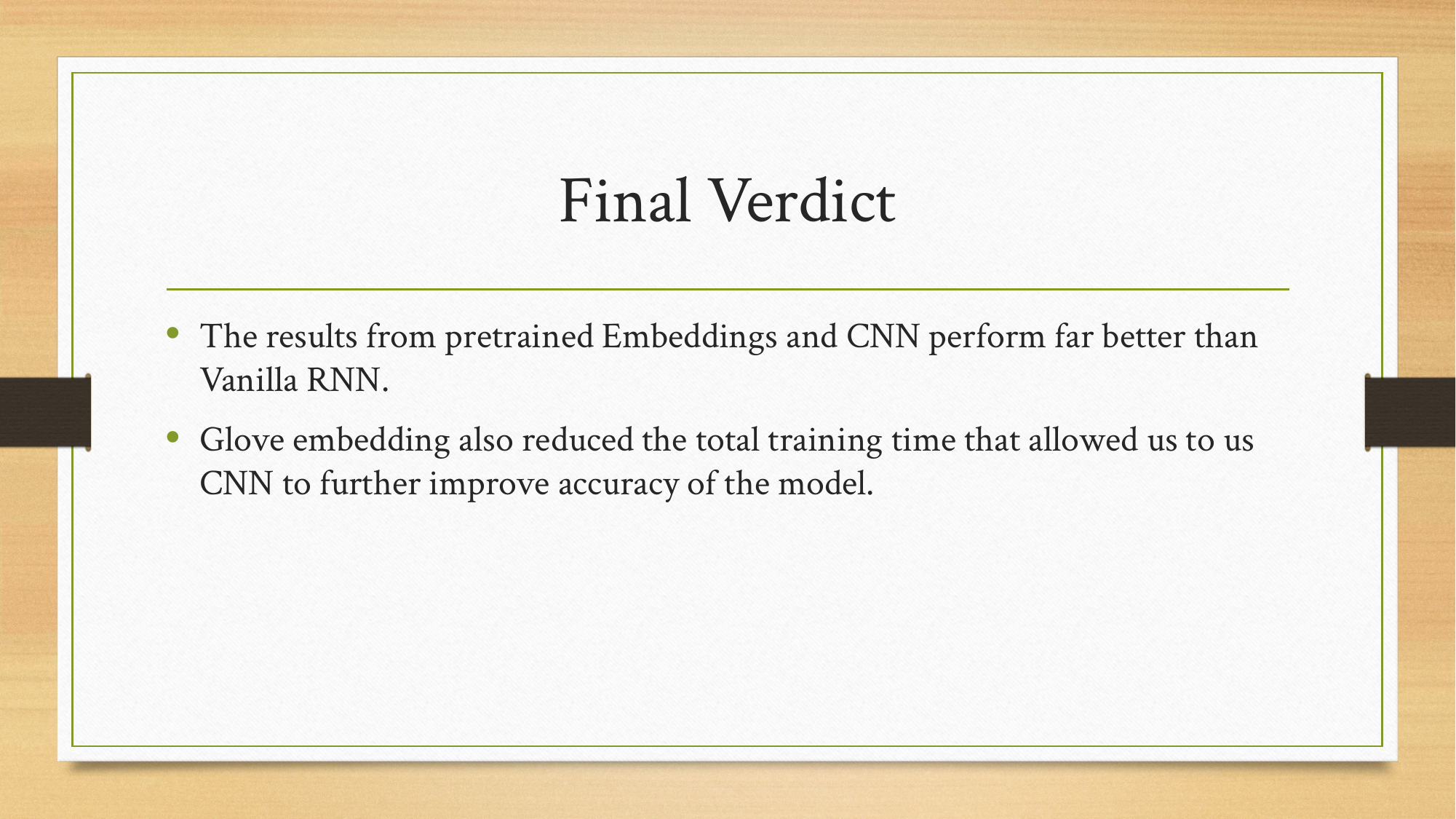

# Final Verdict
The results from pretrained Embeddings and CNN perform far better than Vanilla RNN.
Glove embedding also reduced the total training time that allowed us to us CNN to further improve accuracy of the model.